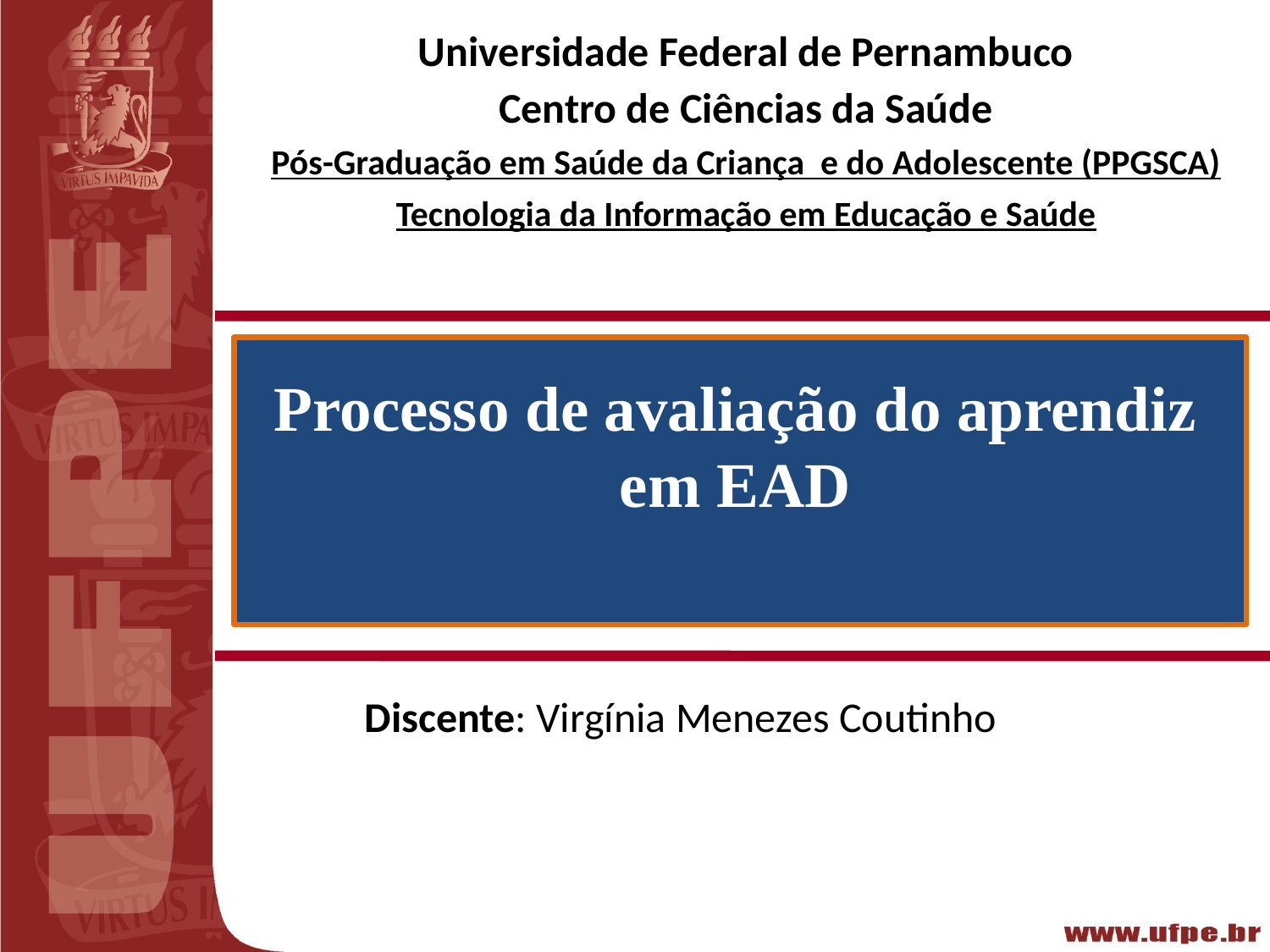

Universidade Federal de Pernambuco
Centro de Ciências da Saúde
Pós-Graduação em Saúde da Criança  e do Adolescente (PPGSCA)
Tecnologia da Informação em Educação e Saúde

Processo de avaliação do aprendiz em EAD

Discente: Virgínia Menezes Coutinho